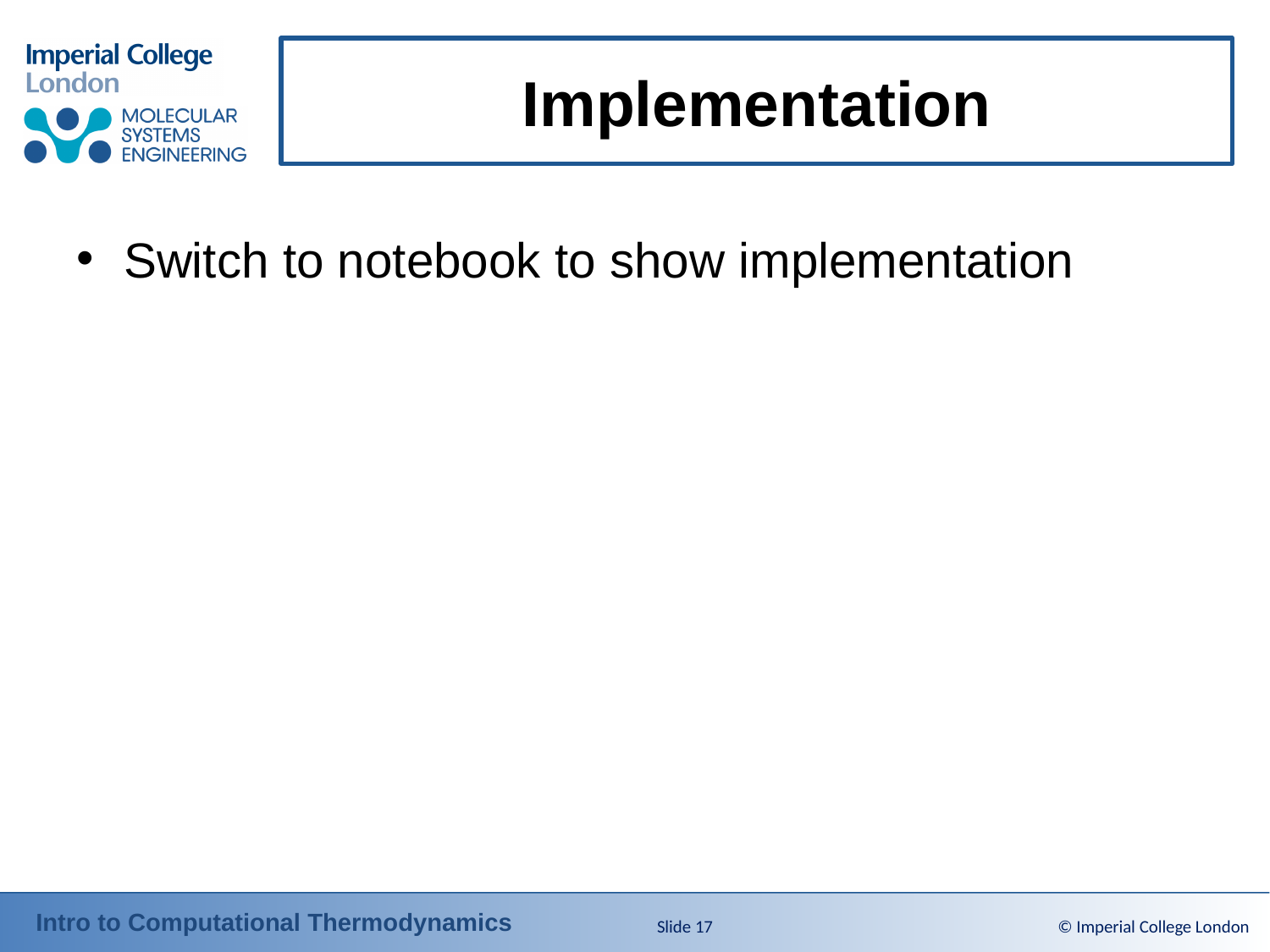

# Implementation
Switch to notebook to show implementation
Slide 17
© Imperial College London